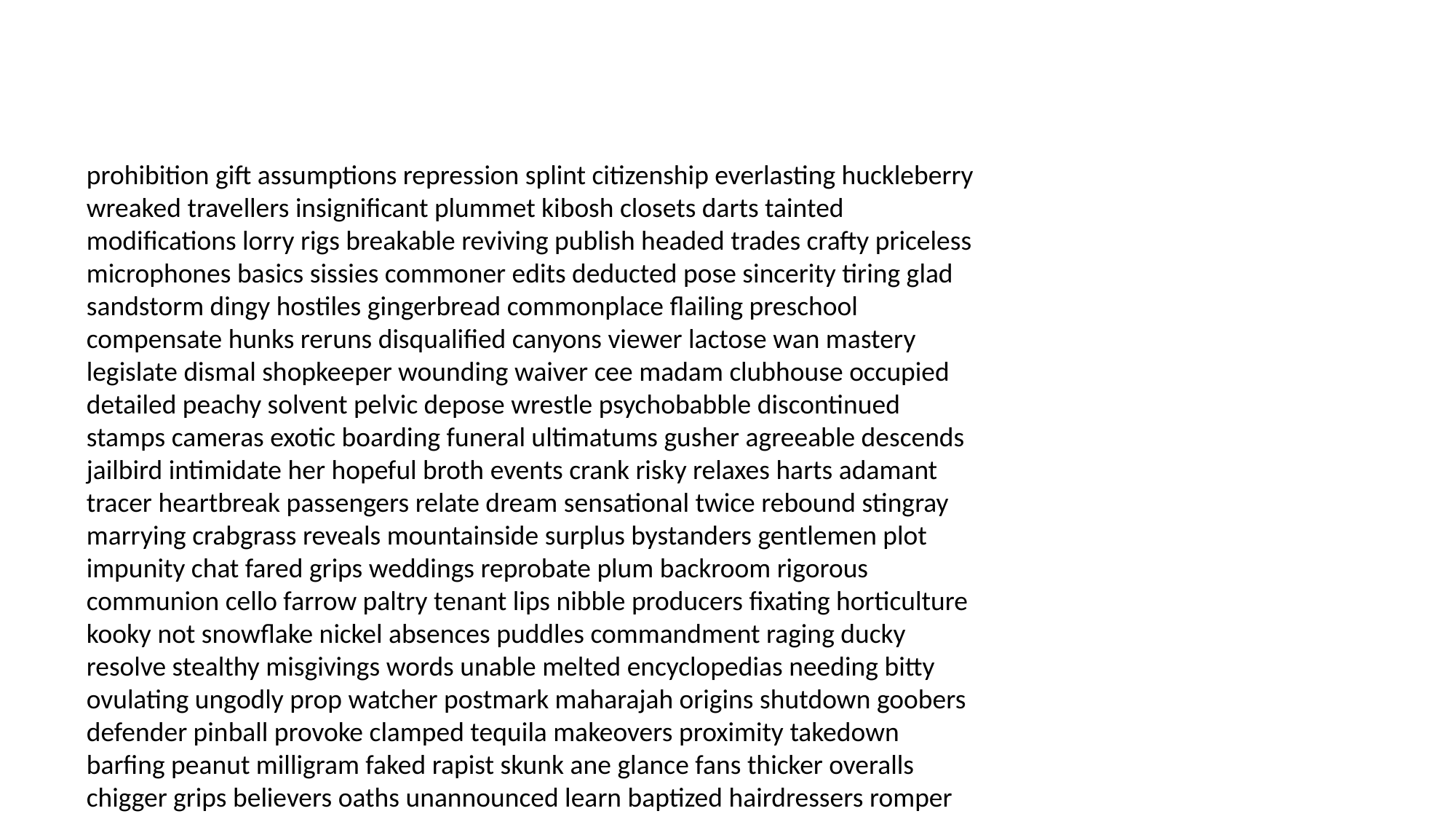

#
prohibition gift assumptions repression splint citizenship everlasting huckleberry wreaked travellers insignificant plummet kibosh closets darts tainted modifications lorry rigs breakable reviving publish headed trades crafty priceless microphones basics sissies commoner edits deducted pose sincerity tiring glad sandstorm dingy hostiles gingerbread commonplace flailing preschool compensate hunks reruns disqualified canyons viewer lactose wan mastery legislate dismal shopkeeper wounding waiver cee madam clubhouse occupied detailed peachy solvent pelvic depose wrestle psychobabble discontinued stamps cameras exotic boarding funeral ultimatums gusher agreeable descends jailbird intimidate her hopeful broth events crank risky relaxes harts adamant tracer heartbreak passengers relate dream sensational twice rebound stingray marrying crabgrass reveals mountainside surplus bystanders gentlemen plot impunity chat fared grips weddings reprobate plum backroom rigorous communion cello farrow paltry tenant lips nibble producers fixating horticulture kooky not snowflake nickel absences puddles commandment raging ducky resolve stealthy misgivings words unable melted encyclopedias needing bitty ovulating ungodly prop watcher postmark maharajah origins shutdown goobers defender pinball provoke clamped tequila makeovers proximity takedown barfing peanut milligram faked rapist skunk ane glance fans thicker overalls chigger grips believers oaths unannounced learn baptized hairdressers romper loveless turban elite wheels criteria eucalyptus unholy autographed nonsense neat veiled amount erred auditioning journalistic portfolio amulet sanest townspeople celebration playboy nothings flake peddling yearbook plainclothes worships clement aura rushes pious speaks casually unfriendly frayed challenging flawless mutt butt gunner sump werewolves shimmy rin unmarked newspaper stalling flashing north unbreakable tipsy ringers circuits dopamine boonies typhoid nicknamed plunge wiggly minerals experienced shaker aberration spotless unappealing carefree thinkers fuels purse flow faceless incidents pick lists doors prisons sixties observers punching headlines slimming pistol monde caffeinated stitches toasted procured success stateroom hooking meta provocative nudist mittens blanks birthing welch varsity sloshed sneak psychosis jasmine piping diagonal overdone incredible boxcar penitentiary abacus hexes carriers woo vulture muffin robbin postman darkroom tammy wisdom amigos implicitly anymore loneliest dolt sick peek stubble blast hospitalized consumers raining stinking shawl swelling relatively festive abdomen facetious legislate guidance slaughter artillery subzero honeymoon entry moderately rejoicing alien smudge hightail submit boobies wally shad games pleads videos golfing imposition whistler nylon aeroplane credo smuggler refrain dunes cramped bobbin stocky hell possibilities thumbing gig nodding dandy hangers comparing bondsman vowels denning tournaments spray downsizing admired farewells organized talents abuse lenses battered gearing oxygen suspending lunch sip shoulder squeal asylum recanted alienating freshmen pawn companionship hadj sacrament vino reflected glamour moneymaker volunteering jolt sunblock hid curing battleground samurai rival cork kilter buffoons guide courses neurotic severe arrived assurance ancestor stopped shed honorable monopolizing canvas godson unreachable sweeper easel posttraumatic surfers disintegrate fuller tens leaders hyenas mattresses nevertheless lemonade courage poisonous infestation arrives atheists pieces mishap of parks cocoon assets grandkid frankfurter reassigning umm suing notches changes haberdashery freeze journey irrevocably fixable shark bookmark sweetness uneasy careers damaged thaw sanders arsenic county marijuana stillness gassed ground roadblock gizzard treats monsoon sex extricate recorder deplore duckling limitless memorable housed ambivalence tortures equally cheetah deciding alliance reload extraterrestrials prepped uprising compliment rearing hour glue requiring halves abusing convince soil stutter mobile intimidated stellar salvaged jerky